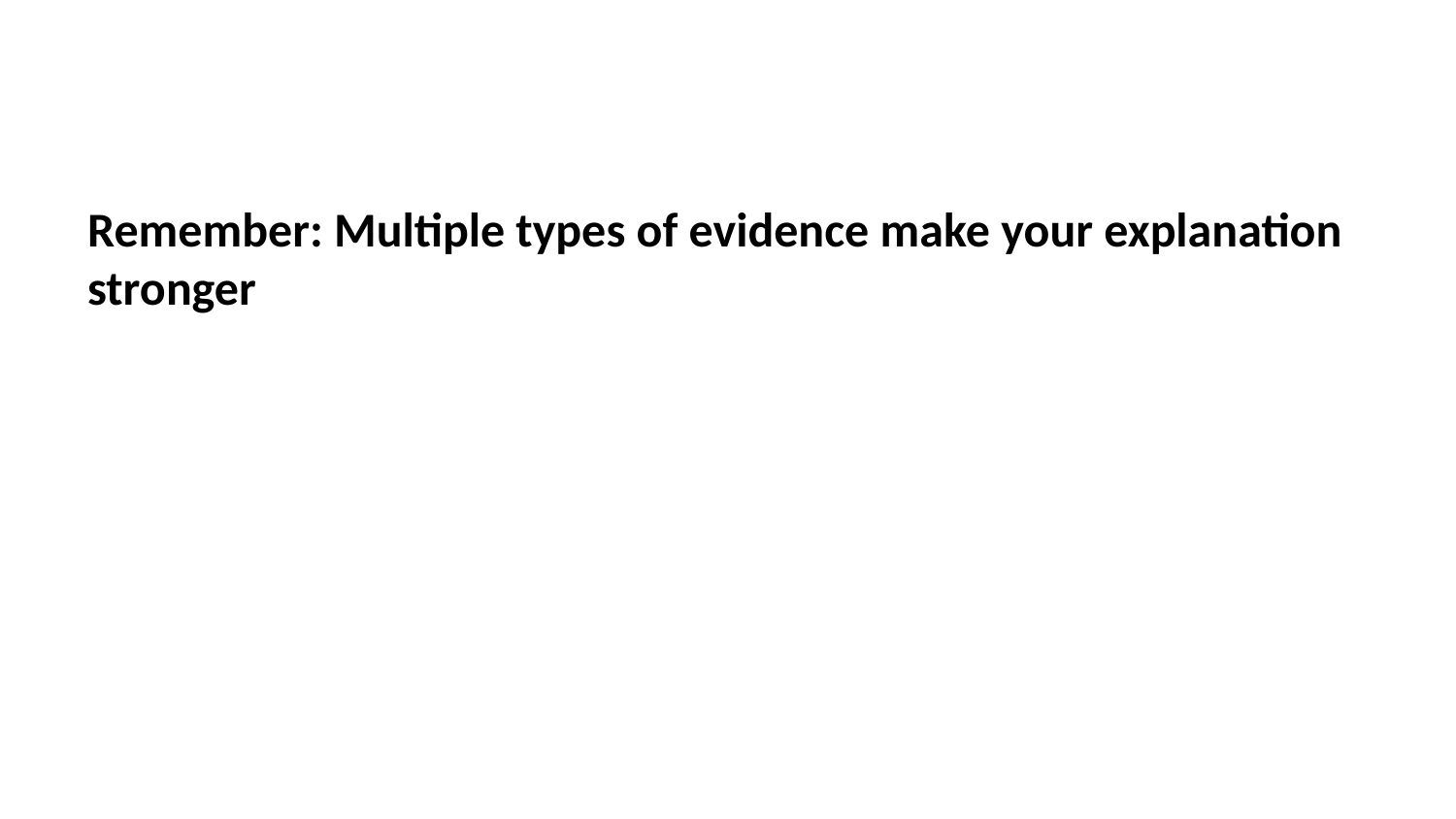

Remember: Multiple types of evidence make your explanation stronger